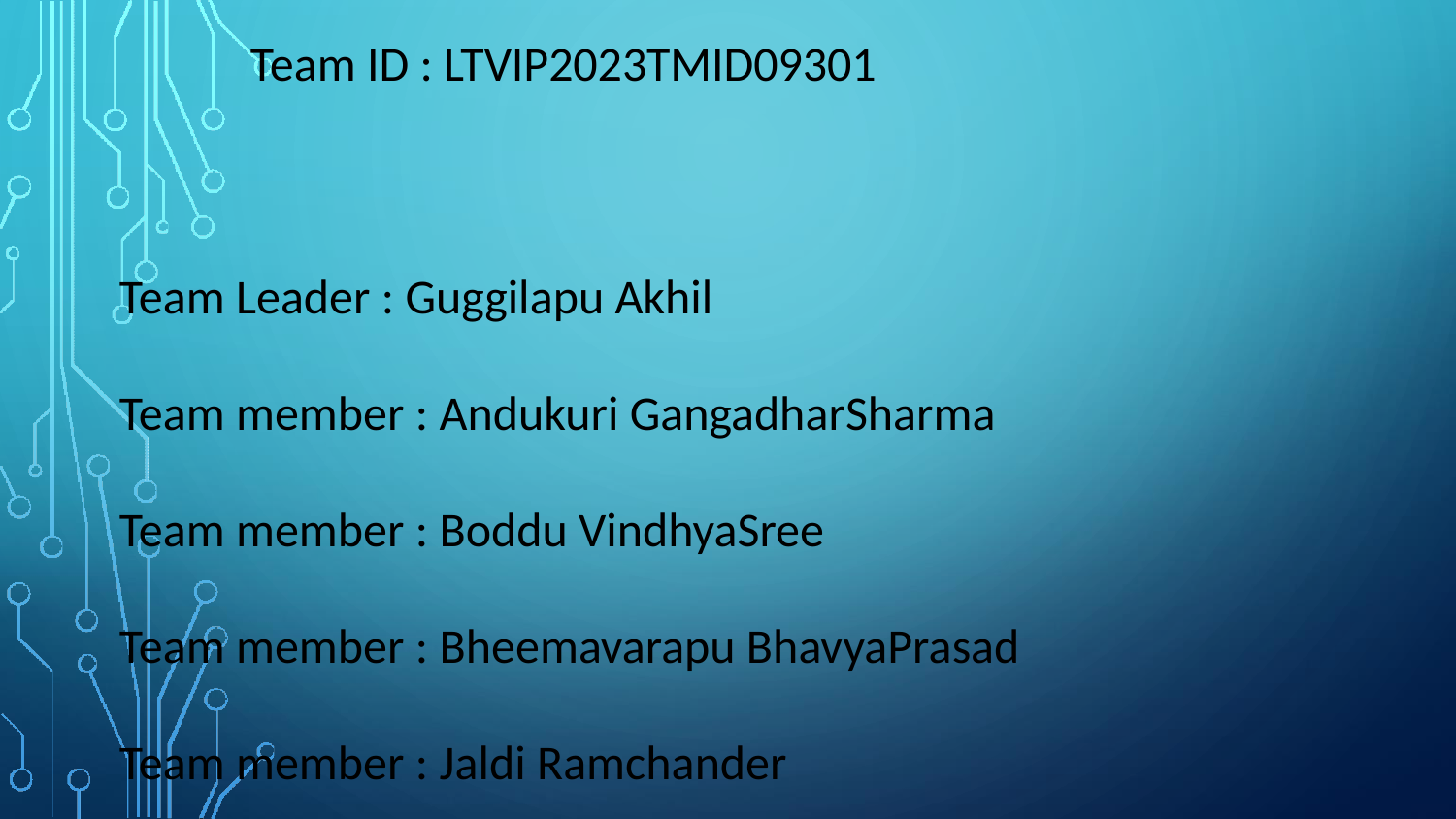

Team ID : LTVIP2023TMID09301

Team Leader : Guggilapu Akhil

Team member : Andukuri GangadharSharma

Team member : Boddu VindhyaSree

Team member : Bheemavarapu BhavyaPrasad

Team member : Jaldi Ramchander